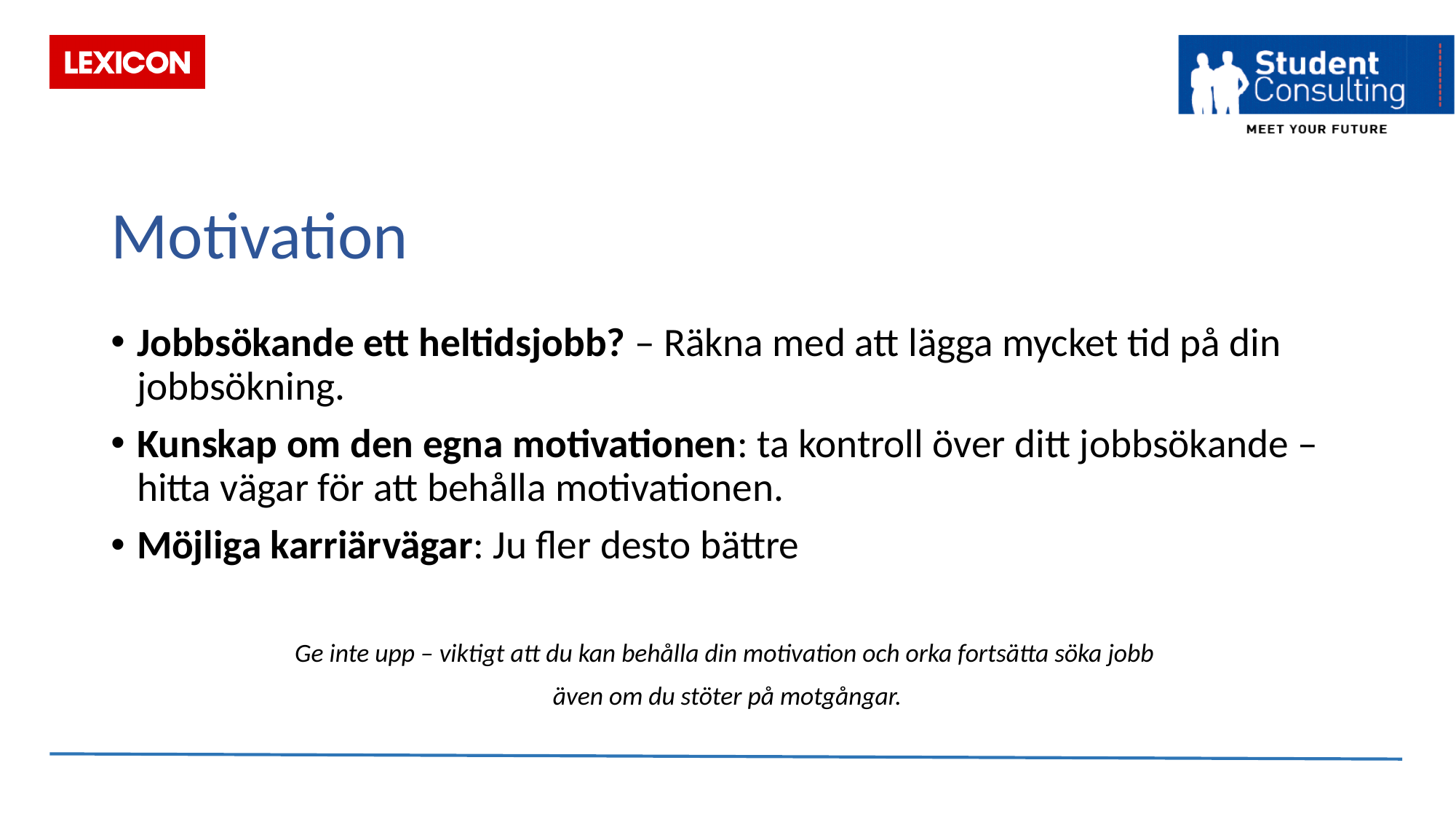

# Motivation
Jobbsökande ett heltidsjobb? – Räkna med att lägga mycket tid på din jobbsökning.
Kunskap om den egna motivationen: ta kontroll över ditt jobbsökande – hitta vägar för att behålla motivationen.
Möjliga karriärvägar: Ju fler desto bättre

Ge inte upp – viktigt att du kan behålla din motivation och orka fortsätta söka jobb
även om du stöter på motgångar.